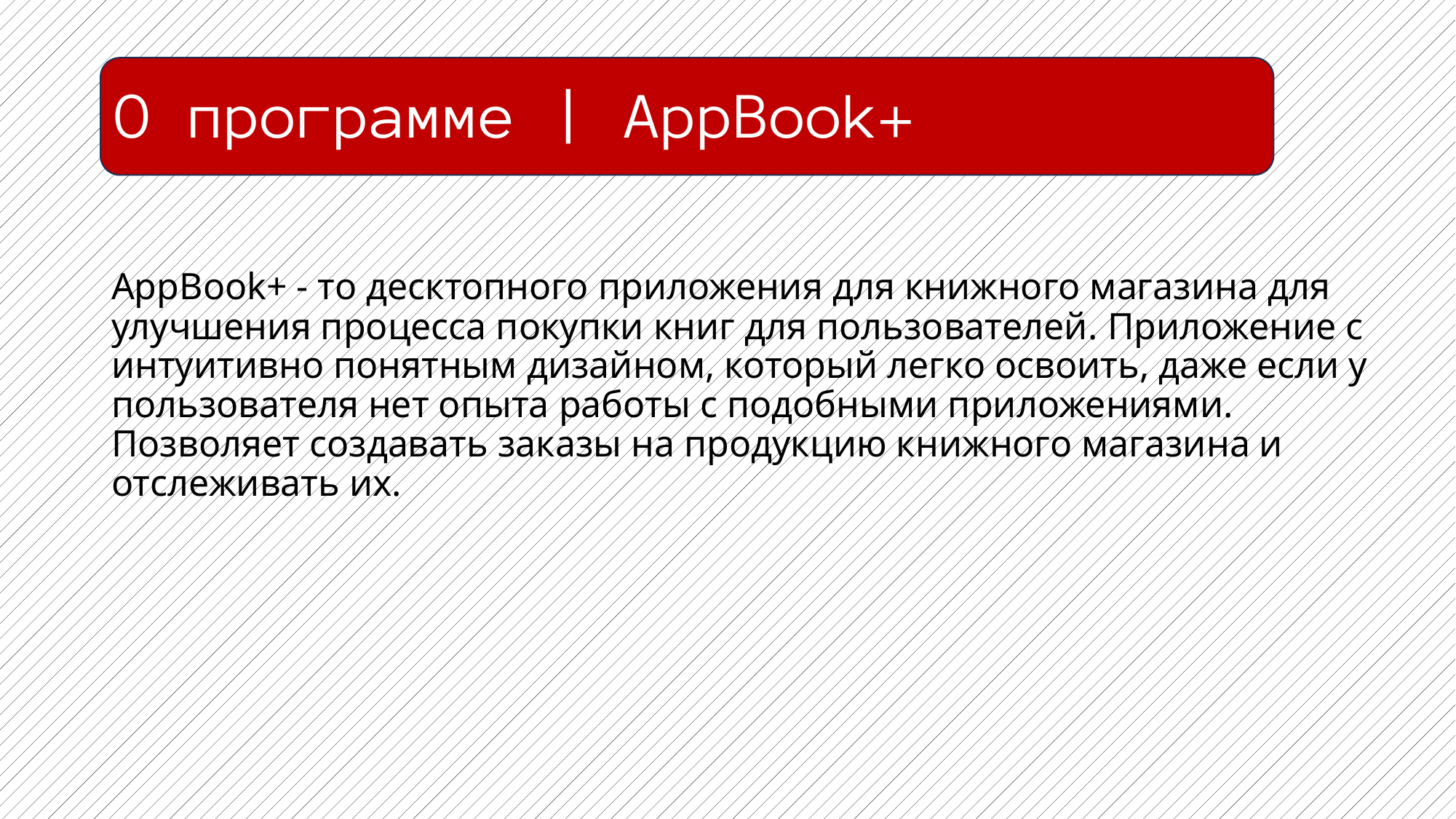

О программе | AppBook+
AppBook+ - то десктопного приложения для книжного магазина для улучшения процесса покупки книг для пользователей. Приложение с интуитивно понятным дизайном, который легко освоить, даже если у пользователя нет опыта работы с подобными приложениями. Позволяет создавать заказы на продукцию книжного магазина и отслеживать их.